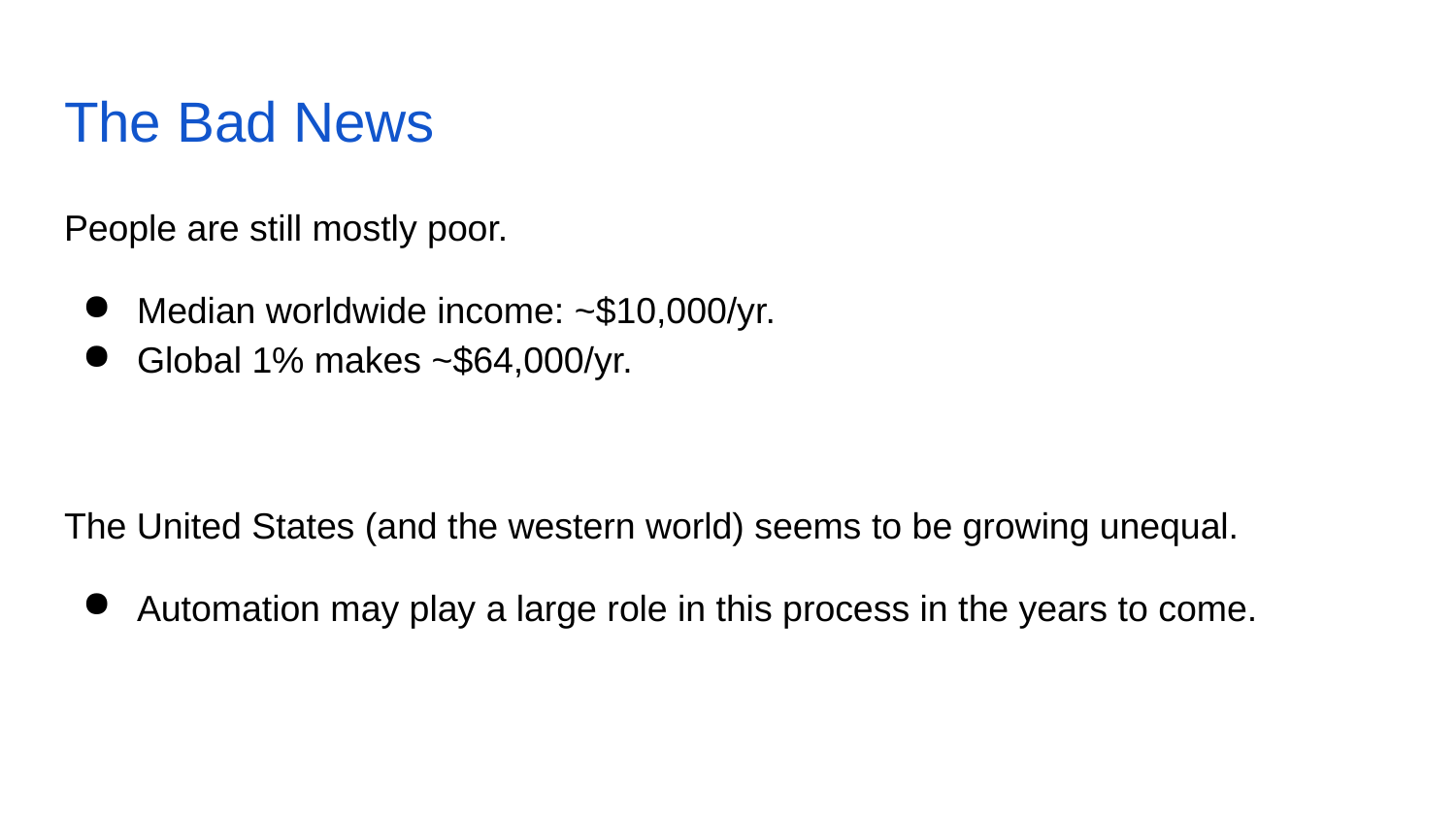

# The Bad News
People are still mostly poor.
Median worldwide income: ~$10,000/yr.
Global 1% makes ~$64,000/yr.

The United States (and the western world) seems to be growing unequal.
Automation may play a large role in this process in the years to come.